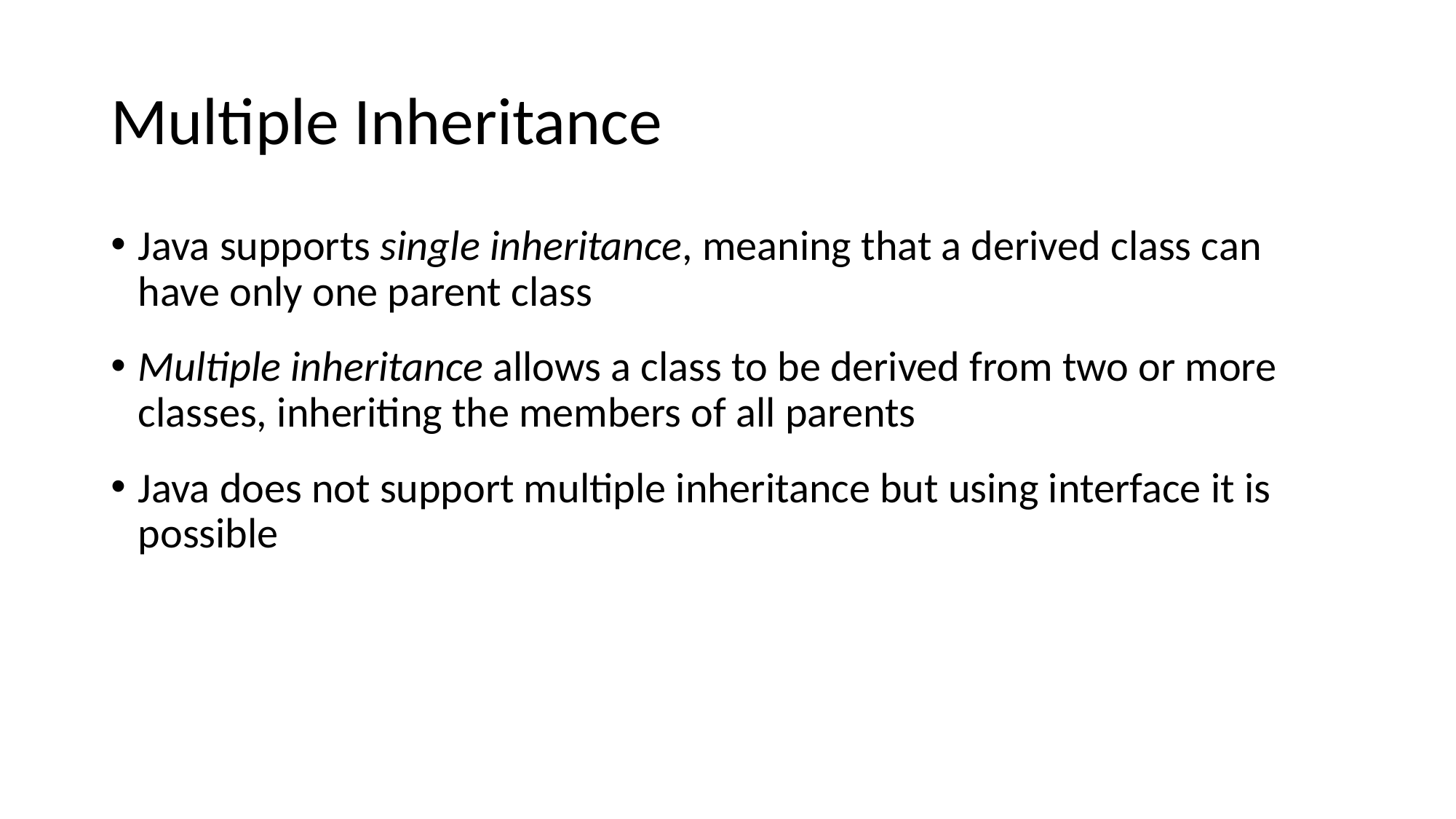

# Multiple Inheritance
Java supports single inheritance, meaning that a derived class can have only one parent class
Multiple inheritance allows a class to be derived from two or more classes, inheriting the members of all parents
Java does not support multiple inheritance but using interface it is possible